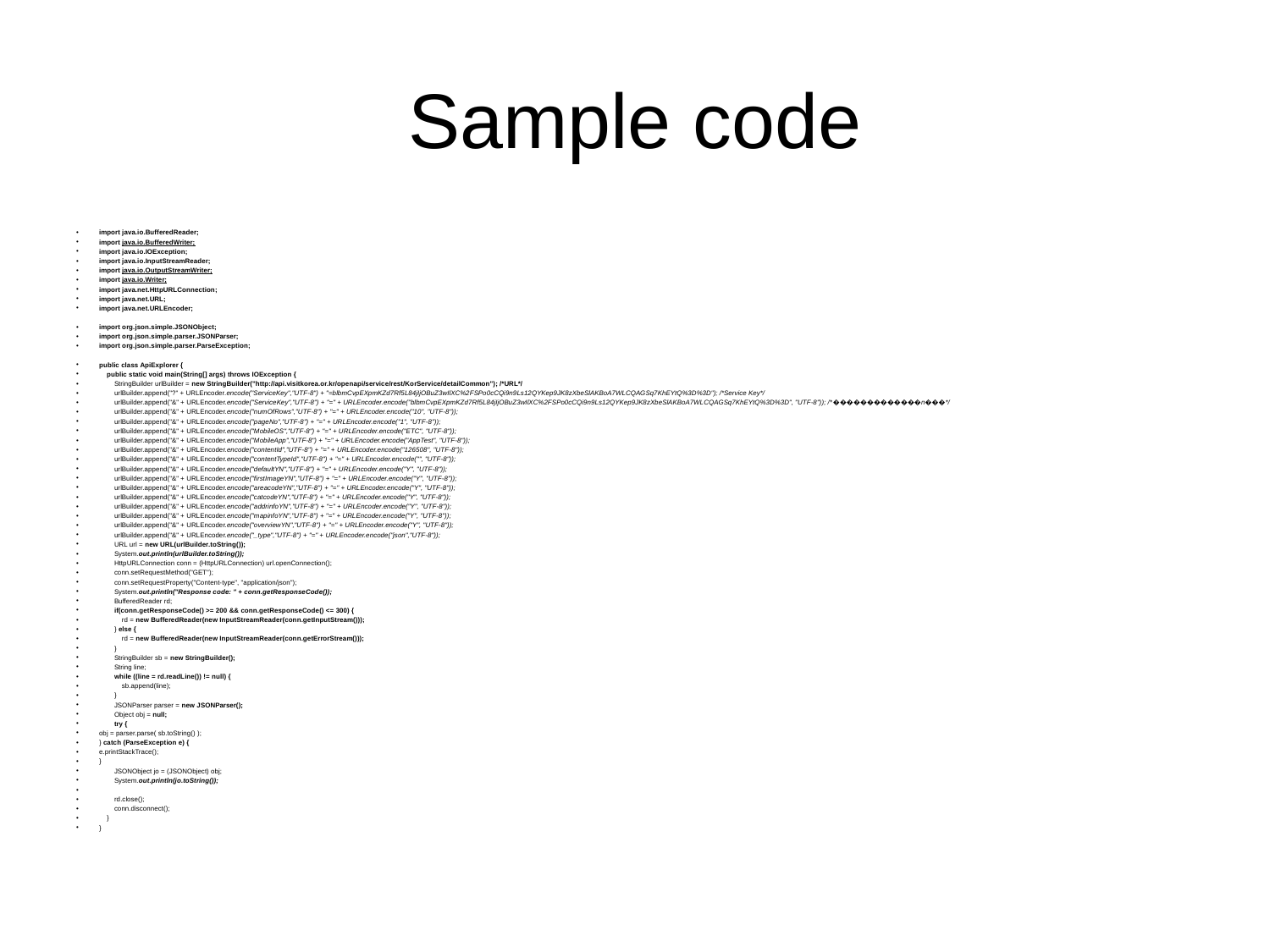

# Sample code
import java.io.BufferedReader;
import java.io.BufferedWriter;
import java.io.IOException;
import java.io.InputStreamReader;
import java.io.OutputStreamWriter;
import java.io.Writer;
import java.net.HttpURLConnection;
import java.net.URL;
import java.net.URLEncoder;

import org.json.simple.JSONObject;
import org.json.simple.parser.JSONParser;
import org.json.simple.parser.ParseException;

public class ApiExplorer {
    public static void main(String[] args) throws IOException {
        StringBuilder urlBuilder = new StringBuilder("http://api.visitkorea.or.kr/openapi/service/rest/KorService/detailCommon"); /*URL*/
        urlBuilder.append("?" + URLEncoder.encode("ServiceKey","UTF-8") + "=blbmCvpEXpmKZd7Rf5L84jIjOBuZ3wIlXC%2FSPo0cCQi9n9Ls12QYKep9JK8zXbeSlAKBoA7WLCQAGSq7KhEYtQ%3D%3D"); /*Service Key*/
        urlBuilder.append("&" + URLEncoder.encode("ServiceKey","UTF-8") + "=" + URLEncoder.encode("blbmCvpEXpmKZd7Rf5L84jIjOBuZ3wIlXC%2FSPo0cCQi9n9Ls12QYKep9JK8zXbeSlAKBoA7WLCQAGSq7KhEYtQ%3D%3D", "UTF-8")); /*�������������п���*/
        urlBuilder.append("&" + URLEncoder.encode("numOfRows","UTF-8") + "=" + URLEncoder.encode("10", "UTF-8"));
        urlBuilder.append("&" + URLEncoder.encode("pageNo","UTF-8") + "=" + URLEncoder.encode("1", "UTF-8"));
        urlBuilder.append("&" + URLEncoder.encode("MobileOS","UTF-8") + "=" + URLEncoder.encode("ETC", "UTF-8"));
        urlBuilder.append("&" + URLEncoder.encode("MobileApp","UTF-8") + "=" + URLEncoder.encode("AppTest", "UTF-8"));
        urlBuilder.append("&" + URLEncoder.encode("contentId","UTF-8") + "=" + URLEncoder.encode("126508", "UTF-8"));
        urlBuilder.append("&" + URLEncoder.encode("contentTypeId","UTF-8") + "=" + URLEncoder.encode("", "UTF-8"));
        urlBuilder.append("&" + URLEncoder.encode("defaultYN","UTF-8") + "=" + URLEncoder.encode("Y", "UTF-8"));
        urlBuilder.append("&" + URLEncoder.encode("firstImageYN","UTF-8") + "=" + URLEncoder.encode("Y", "UTF-8"));
        urlBuilder.append("&" + URLEncoder.encode("areacodeYN","UTF-8") + "=" + URLEncoder.encode("Y", "UTF-8"));
        urlBuilder.append("&" + URLEncoder.encode("catcodeYN","UTF-8") + "=" + URLEncoder.encode("Y", "UTF-8"));
        urlBuilder.append("&" + URLEncoder.encode("addrinfoYN","UTF-8") + "=" + URLEncoder.encode("Y", "UTF-8"));
        urlBuilder.append("&" + URLEncoder.encode("mapinfoYN","UTF-8") + "=" + URLEncoder.encode("Y", "UTF-8"));
        urlBuilder.append("&" + URLEncoder.encode("overviewYN","UTF-8") + "=" + URLEncoder.encode("Y", "UTF-8"));
        urlBuilder.append("&" + URLEncoder.encode("_type","UTF-8") + "=" + URLEncoder.encode("json","UTF-8"));
        URL url = new URL(urlBuilder.toString());
        System.out.println(urlBuilder.toString());
        HttpURLConnection conn = (HttpURLConnection) url.openConnection();
        conn.setRequestMethod("GET");
        conn.setRequestProperty("Content-type", "application/json");
        System.out.println("Response code: " + conn.getResponseCode());
        BufferedReader rd;
        if(conn.getResponseCode() >= 200 && conn.getResponseCode() <= 300) {
            rd = new BufferedReader(new InputStreamReader(conn.getInputStream()));
        } else {
            rd = new BufferedReader(new InputStreamReader(conn.getErrorStream()));
        }
        StringBuilder sb = new StringBuilder();
        String line;
        while ((line = rd.readLine()) != null) {
            sb.append(line);
        }
        JSONParser parser = new JSONParser();
        Object obj = null;
        try {
obj = parser.parse( sb.toString() );
} catch (ParseException e) {
e.printStackTrace();
}
        JSONObject jo = (JSONObject) obj;
        System.out.println(jo.toString());

        rd.close();
        conn.disconnect();
    }
}